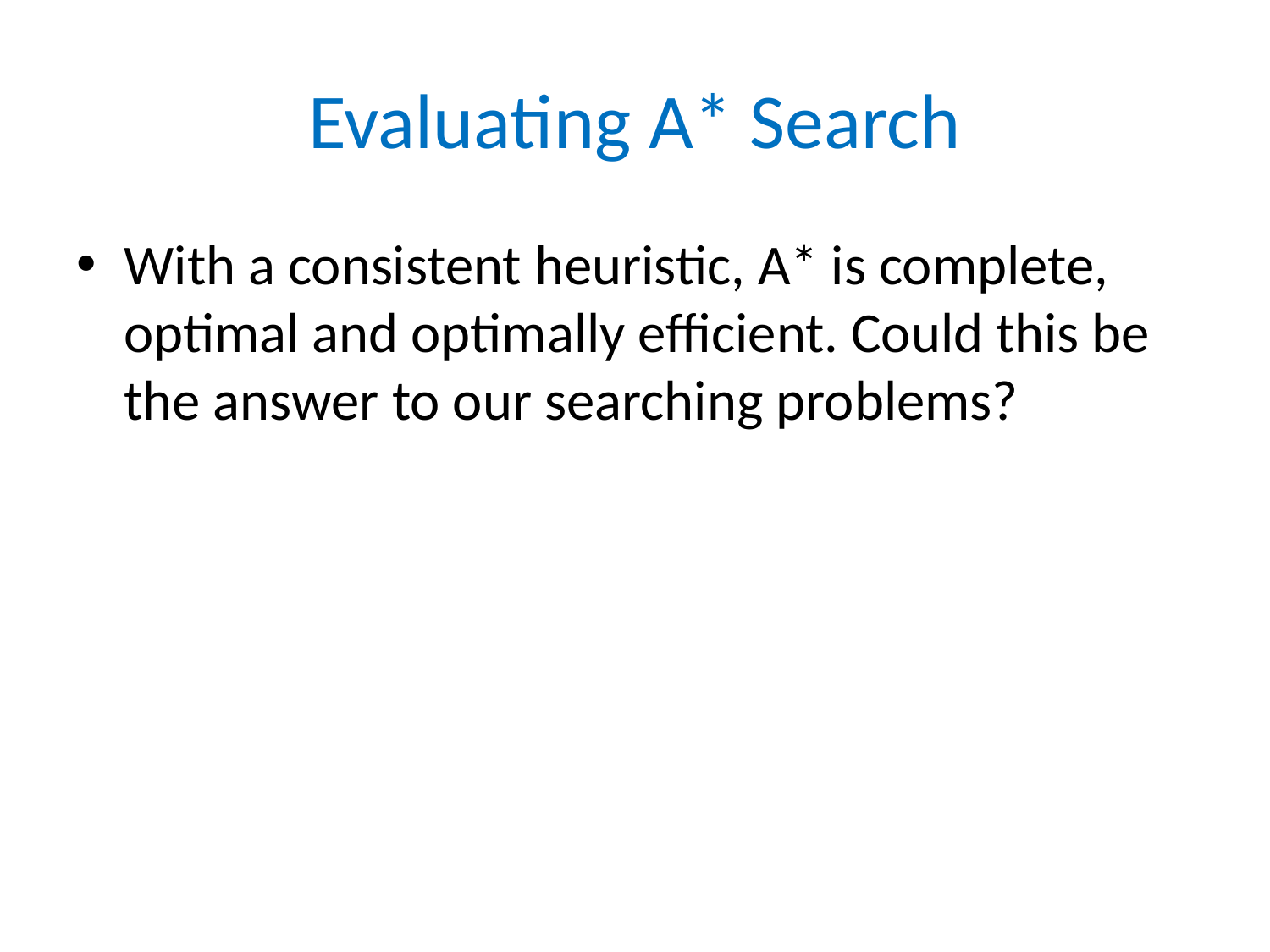

# Evaluating A* Search
With a consistent heuristic, A* is complete, optimal and optimally efficient. Could this be the answer to our searching problems?